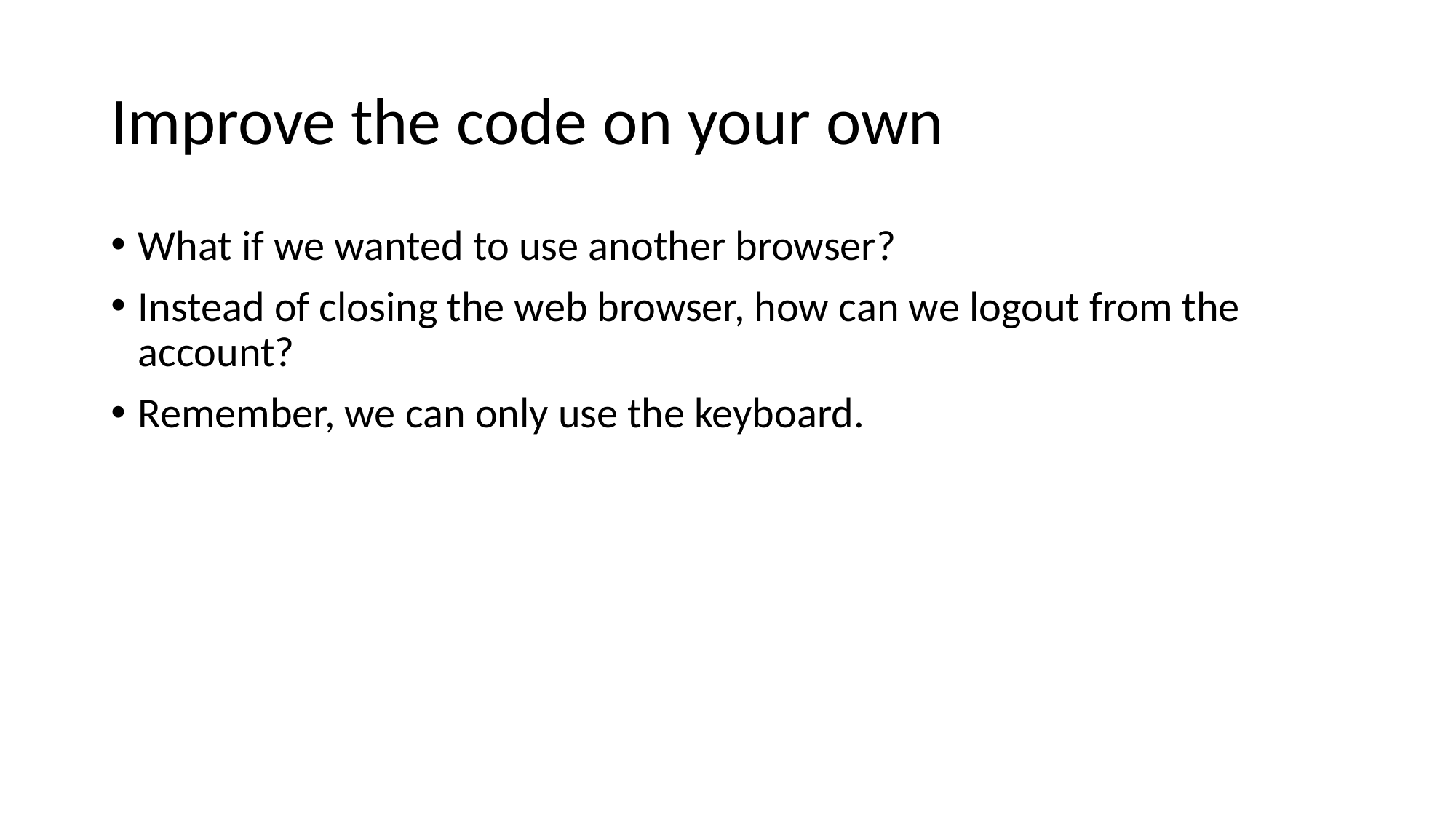

# Improve the code on your own
What if we wanted to use another browser?
Instead of closing the web browser, how can we logout from the account?
Remember, we can only use the keyboard.